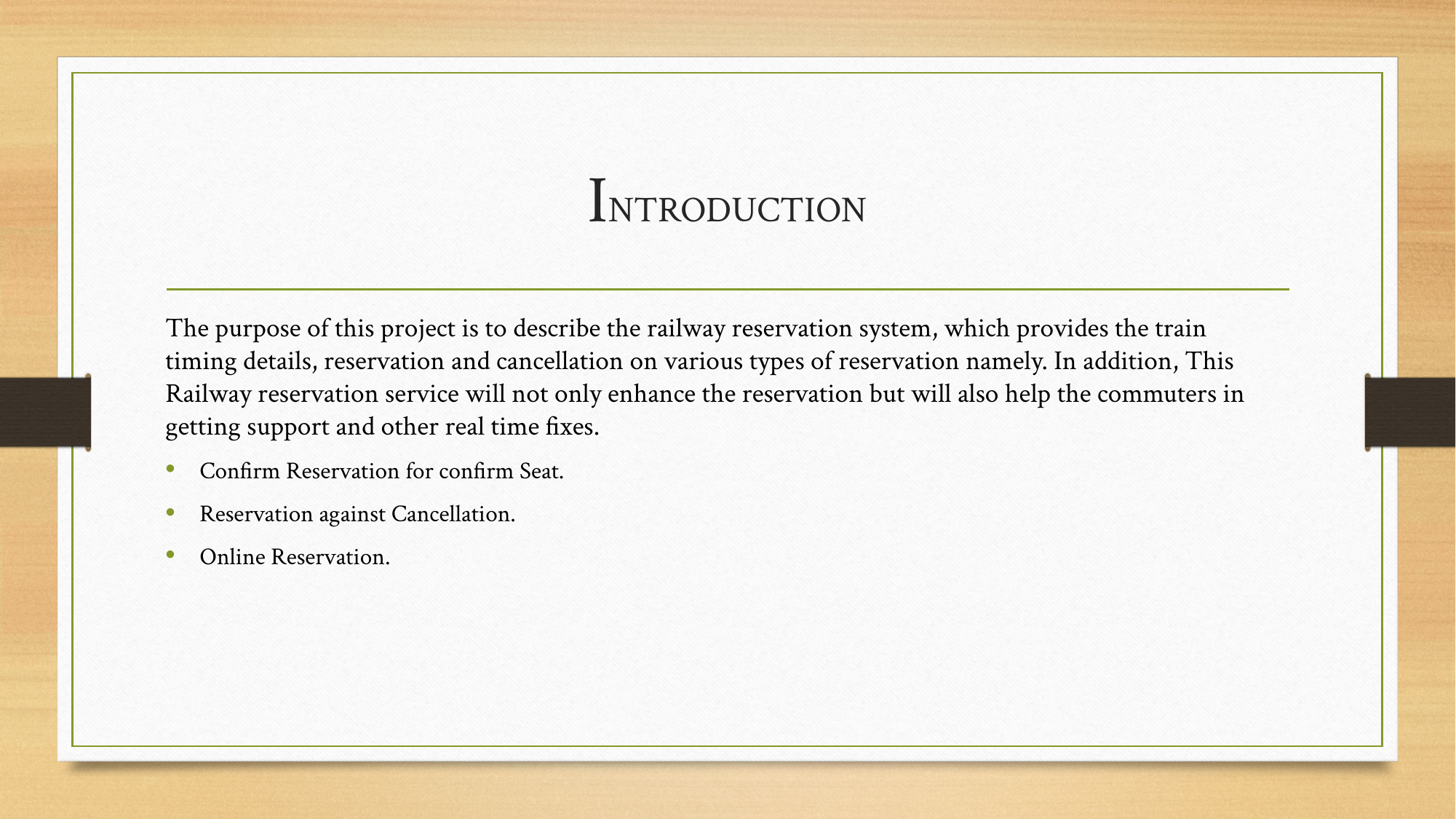

# INTRODUCTION
The purpose of this project is to describe the railway reservation system, which provides the train timing details, reservation and cancellation on various types of reservation namely. In addition, This Railway reservation service will not only enhance the reservation but will also help the commuters in getting support and other real time fixes.
Confirm Reservation for confirm Seat.
Reservation against Cancellation.
Online Reservation.